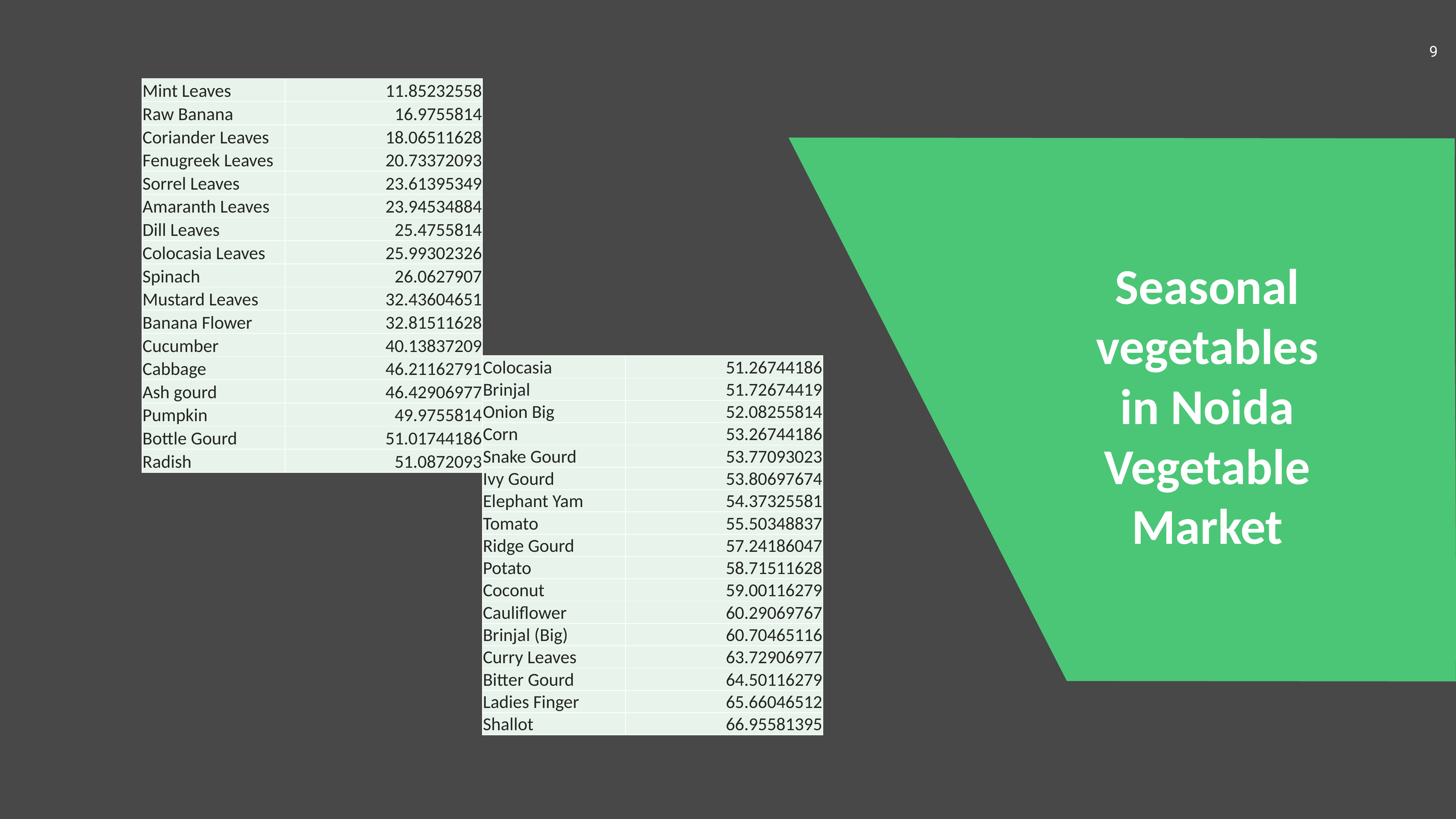

| Mint Leaves | 11.85232558 |
| --- | --- |
| Raw Banana | 16.9755814 |
| Coriander Leaves | 18.06511628 |
| Fenugreek Leaves | 20.73372093 |
| Sorrel Leaves | 23.61395349 |
| Amaranth Leaves | 23.94534884 |
| Dill Leaves | 25.4755814 |
| Colocasia Leaves | 25.99302326 |
| Spinach | 26.0627907 |
| Mustard Leaves | 32.43604651 |
| Banana Flower | 32.81511628 |
| Cucumber | 40.13837209 |
| Cabbage | 46.21162791 |
| Ash gourd | 46.42906977 |
| Pumpkin | 49.9755814 |
| Bottle Gourd | 51.01744186 |
| Radish | 51.0872093 |

Seasonal vegetables in Noida Vegetable Market

| Colocasia | 51.26744186 |
| --- | --- |
| Brinjal | 51.72674419 |
| Onion Big | 52.08255814 |
| Corn | 53.26744186 |
| Snake Gourd | 53.77093023 |
| Ivy Gourd | 53.80697674 |
| Elephant Yam | 54.37325581 |
| Tomato | 55.50348837 |
| Ridge Gourd | 57.24186047 |
| Potato | 58.71511628 |
| Coconut | 59.00116279 |
| Cauliflower | 60.29069767 |
| Brinjal (Big) | 60.70465116 |
| Curry Leaves | 63.72906977 |
| Bitter Gourd | 64.50116279 |
| Ladies Finger | 65.66046512 |
| Shallot | 66.95581395 |